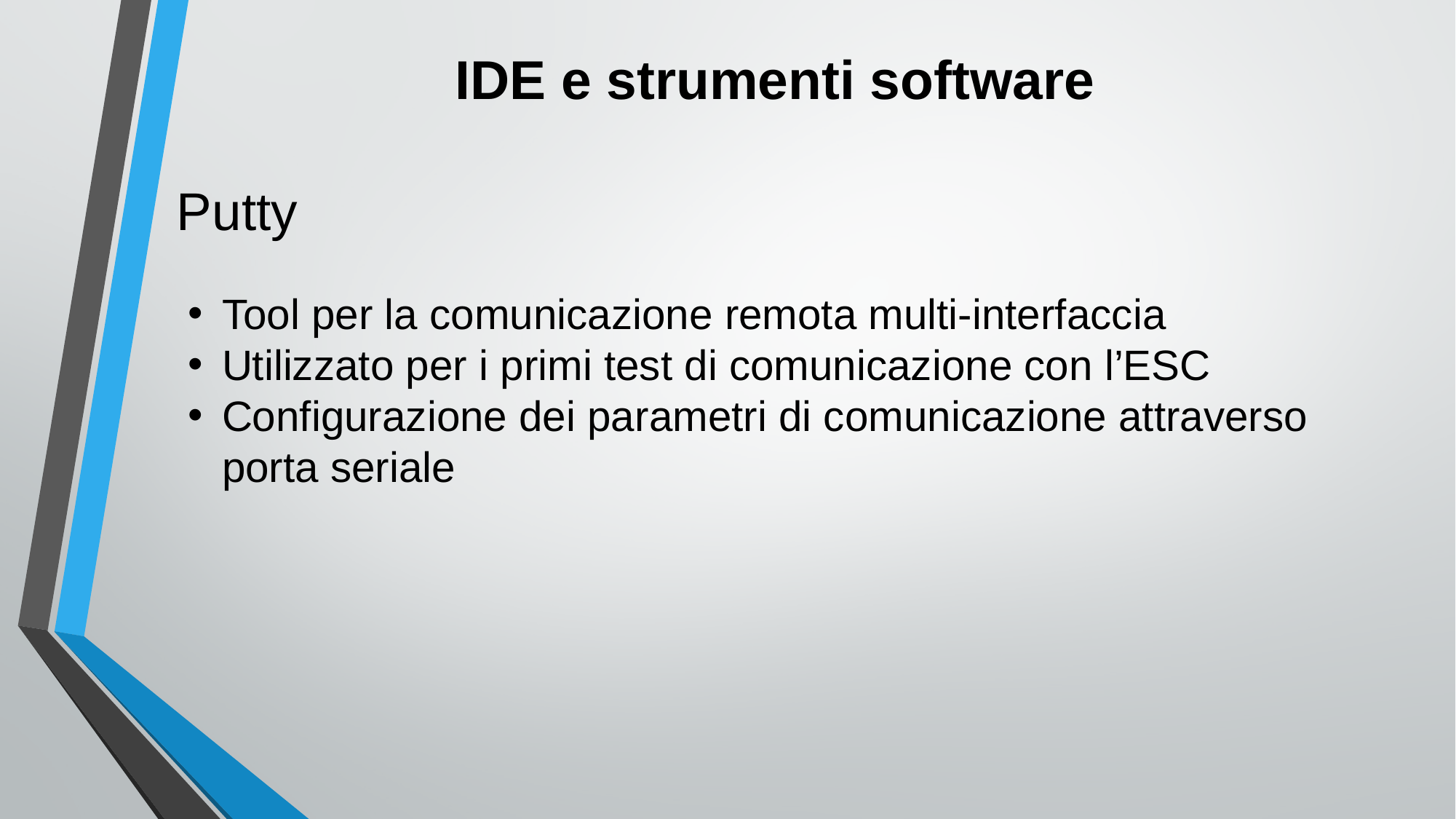

# IDE e strumenti software
Putty
Tool per la comunicazione remota multi-interfaccia
Utilizzato per i primi test di comunicazione con l’ESC
Configurazione dei parametri di comunicazione attraverso porta seriale